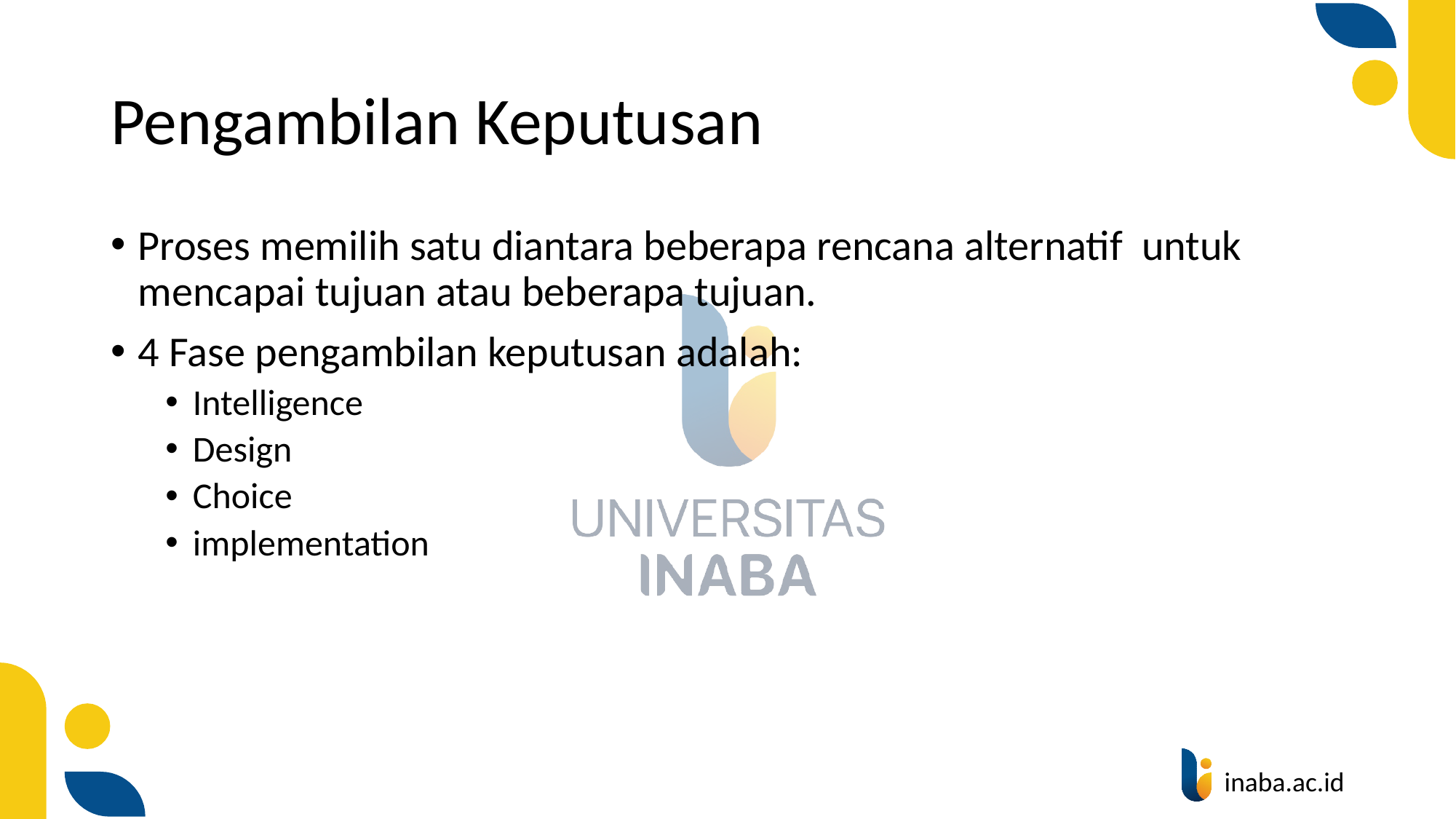

# Pengambilan Keputusan
Proses memilih satu diantara beberapa rencana alternatif  untuk mencapai tujuan atau beberapa tujuan.
4 Fase pengambilan keputusan adalah:
Intelligence
Design
Choice
implementation